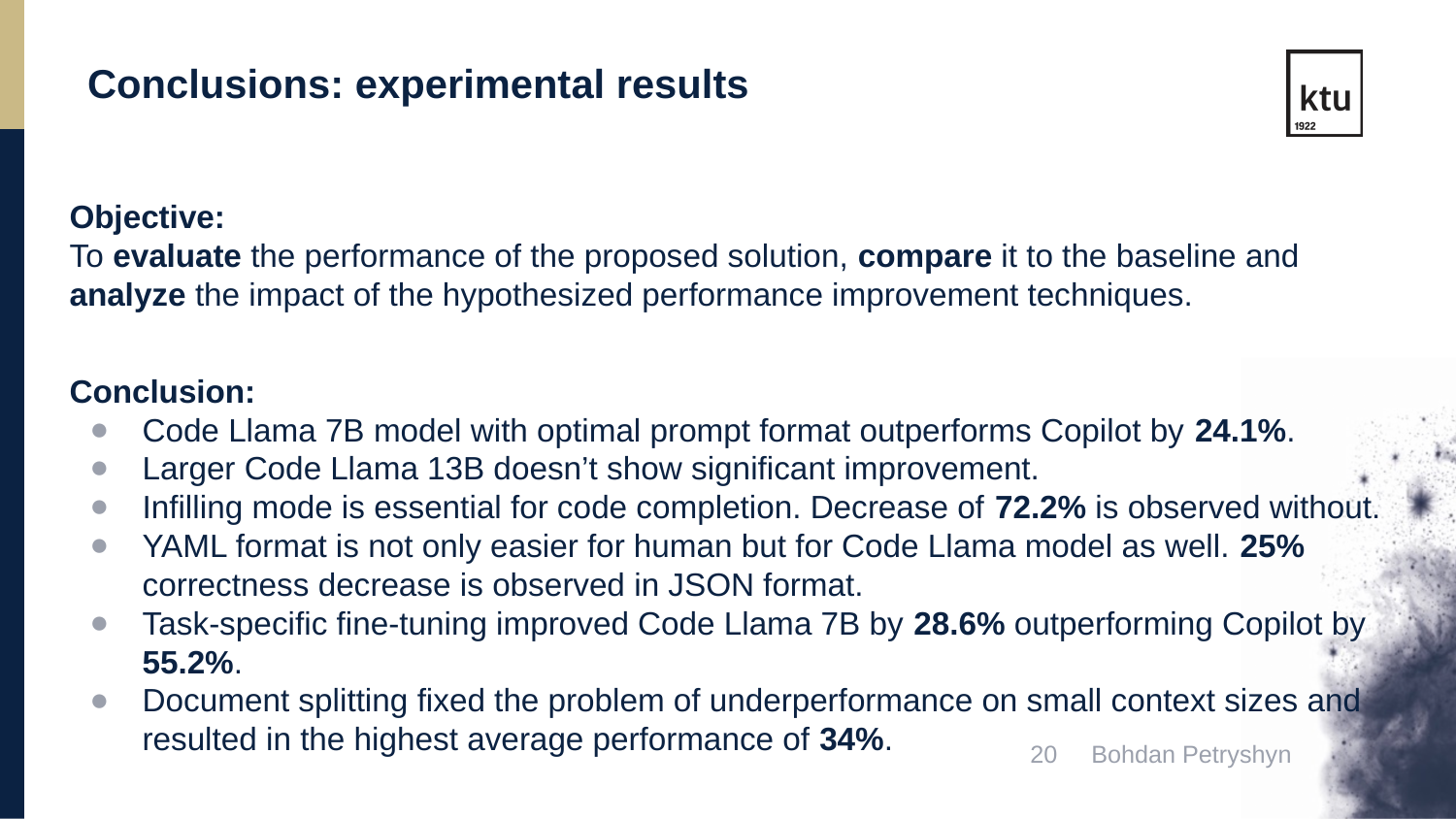

Conclusions: experimental results
Objective:
To evaluate the performance of the proposed solution, compare it to the baseline and analyze the impact of the hypothesized performance improvement techniques.

Conclusion:
Code Llama 7B model with optimal prompt format outperforms Copilot by 24.1%.
Larger Code Llama 13B doesn’t show significant improvement.
Infilling mode is essential for code completion. Decrease of 72.2% is observed without.
YAML format is not only easier for human but for Code Llama model as well. 25% correctness decrease is observed in JSON format.
Task-specific fine-tuning improved Code Llama 7B by 28.6% outperforming Copilot by  55.2%.
Document splitting fixed the problem of underperformance on small context sizes and resulted in the highest average performance of 34%.
20     Bohdan Petryshyn